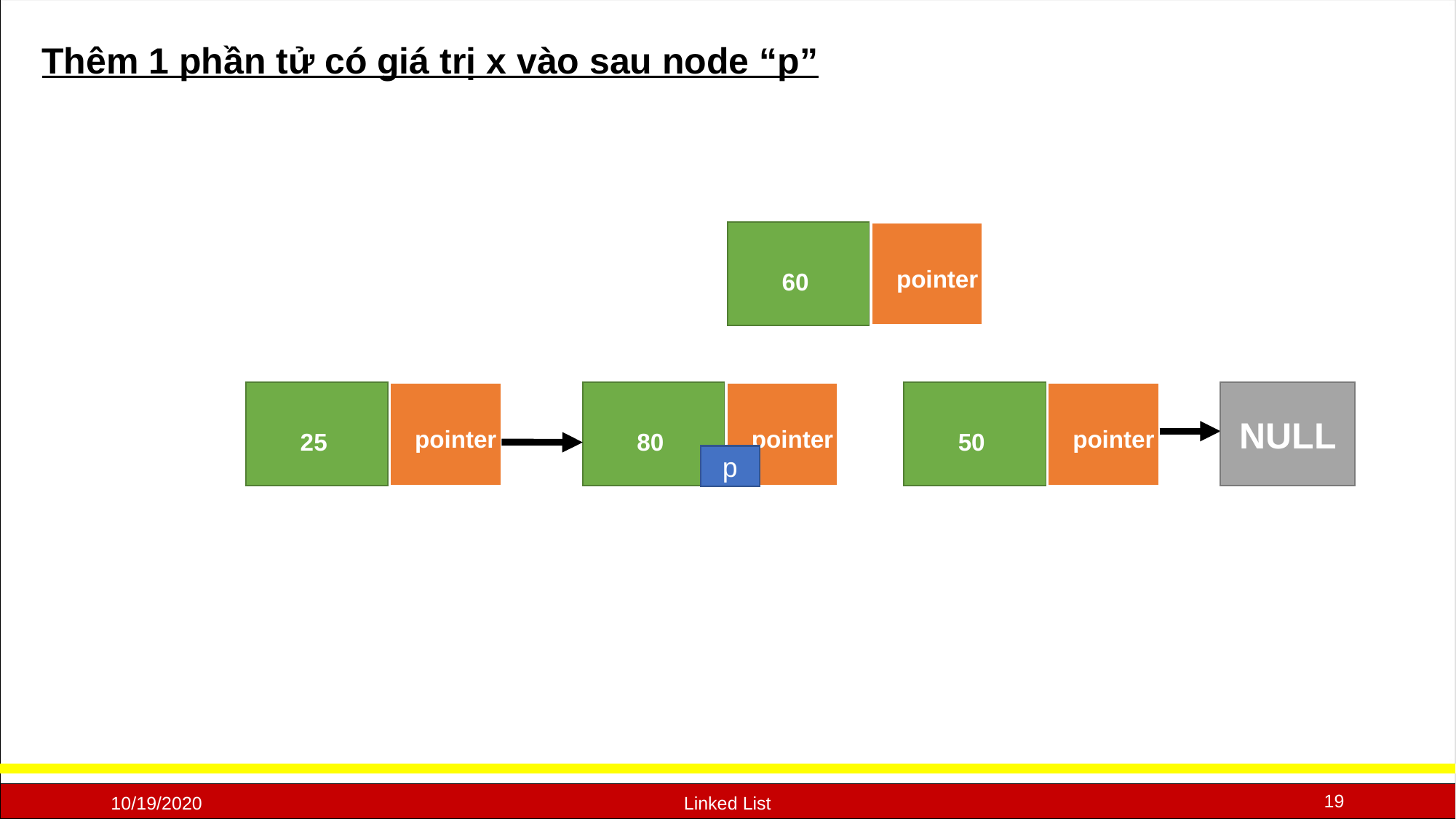

Thêm 1 phần tử có giá trị x vào sau node “p”

pointer
   60

pointer
   25

pointer
   50
NULL

pointer
   80
p
19
10/19/2020
Linked List